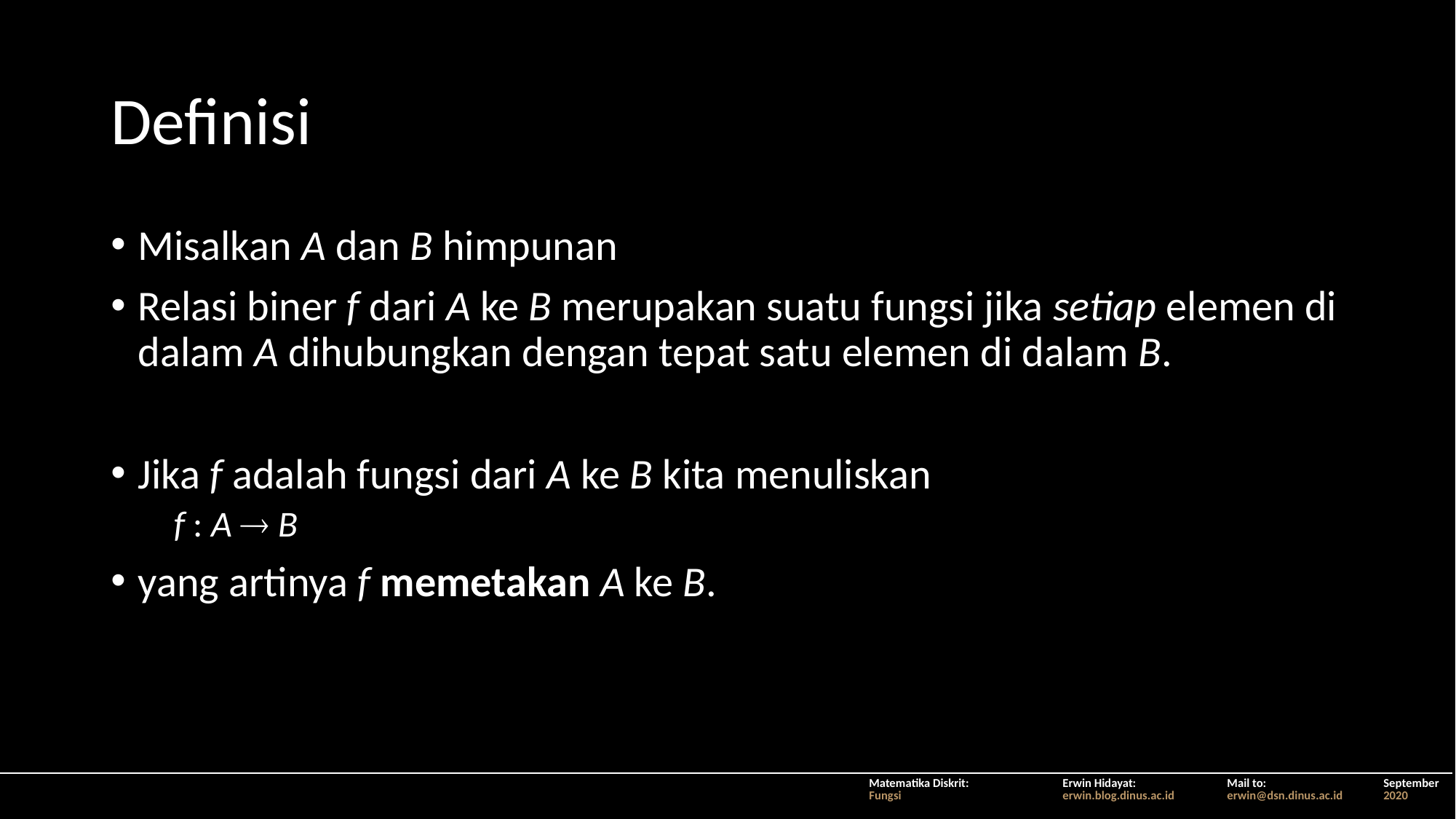

# Definisi
Misalkan A dan B himpunan
Relasi biner f dari A ke B merupakan suatu fungsi jika setiap elemen di dalam A dihubungkan dengan tepat satu elemen di dalam B.

Jika f adalah fungsi dari A ke B kita menuliskan
 f : A → B
yang artinya f memetakan A ke B.